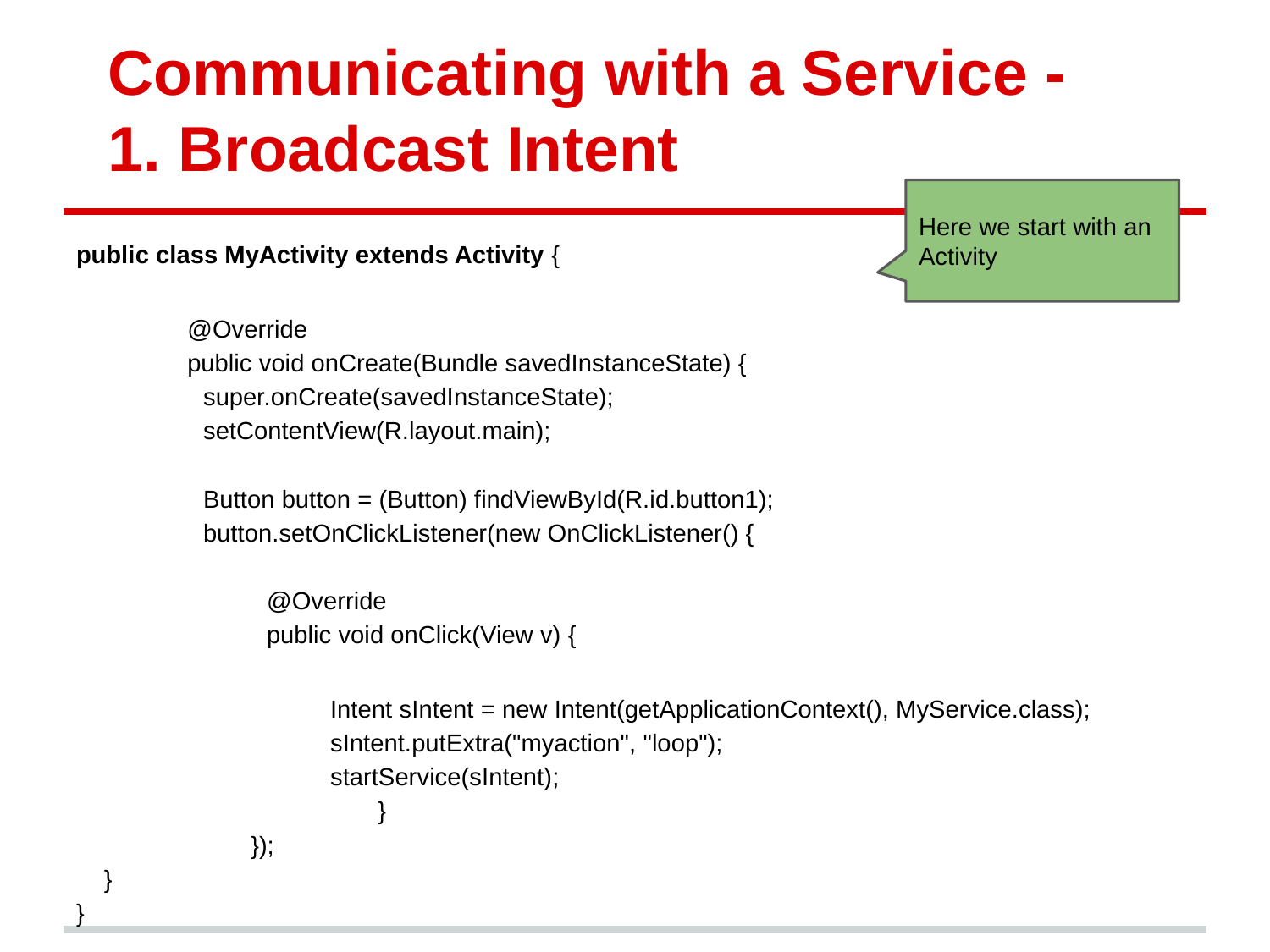

# Communicating with a Service -
1. Broadcast Intent
Here we start with an Activity
public class MyActivity extends Activity {

@Override
public void onCreate(Bundle savedInstanceState) {
super.onCreate(savedInstanceState);
setContentView(R.layout.main);

Button button = (Button) findViewById(R.id.button1);
button.setOnClickListener(new OnClickListener() {

@Override
public void onClick(View v) {

Intent sIntent = new Intent(getApplicationContext(), MyService.class);
sIntent.putExtra("myaction", "loop");
startService(sIntent);
			}
		});
    }
}